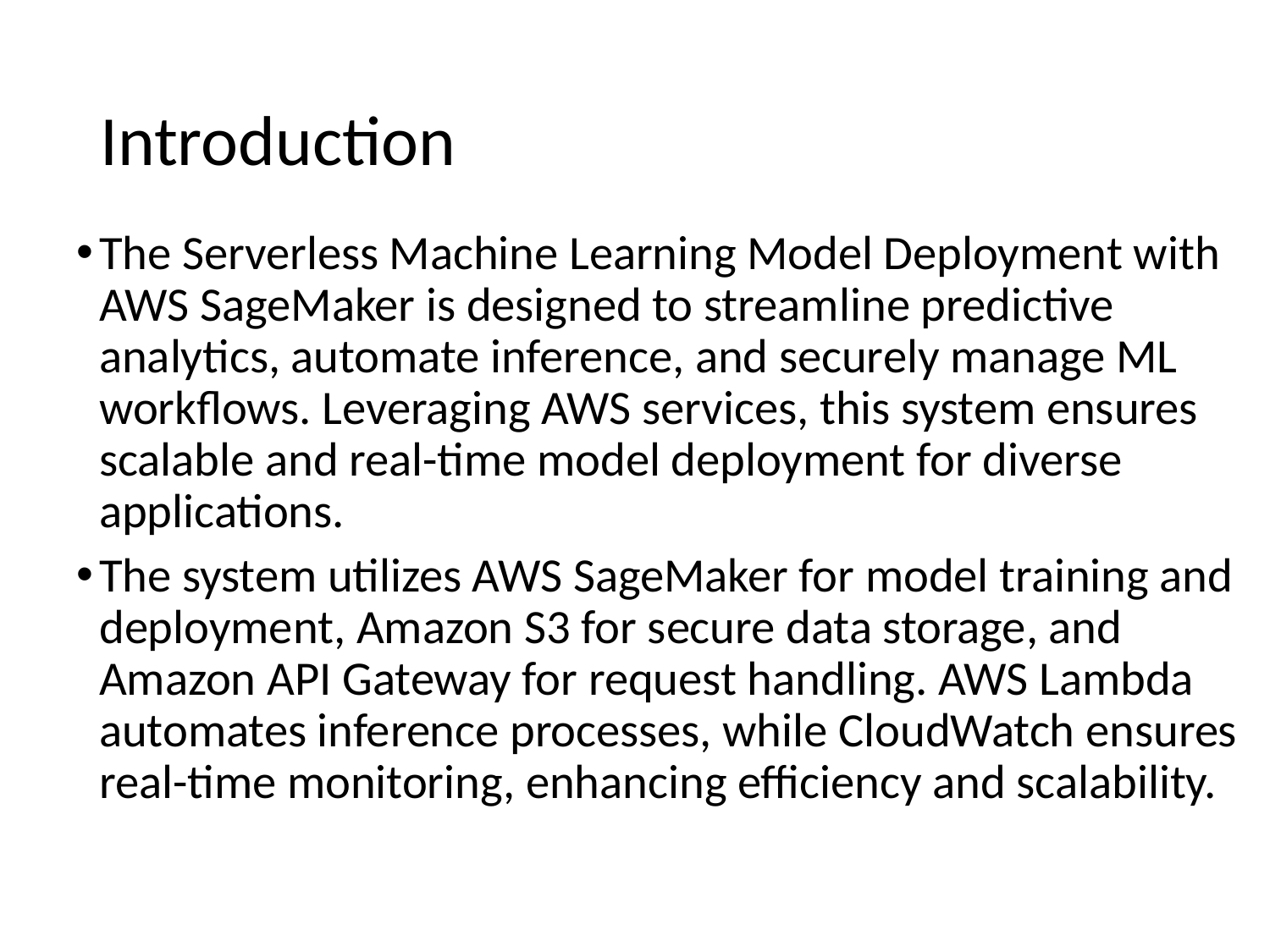

# Introduction
The Serverless Machine Learning Model Deployment with AWS SageMaker is designed to streamline predictive analytics, automate inference, and securely manage ML workflows. Leveraging AWS services, this system ensures scalable and real-time model deployment for diverse applications.
The system utilizes AWS SageMaker for model training and deployment, Amazon S3 for secure data storage, and Amazon API Gateway for request handling. AWS Lambda automates inference processes, while CloudWatch ensures real-time monitoring, enhancing efficiency and scalability.